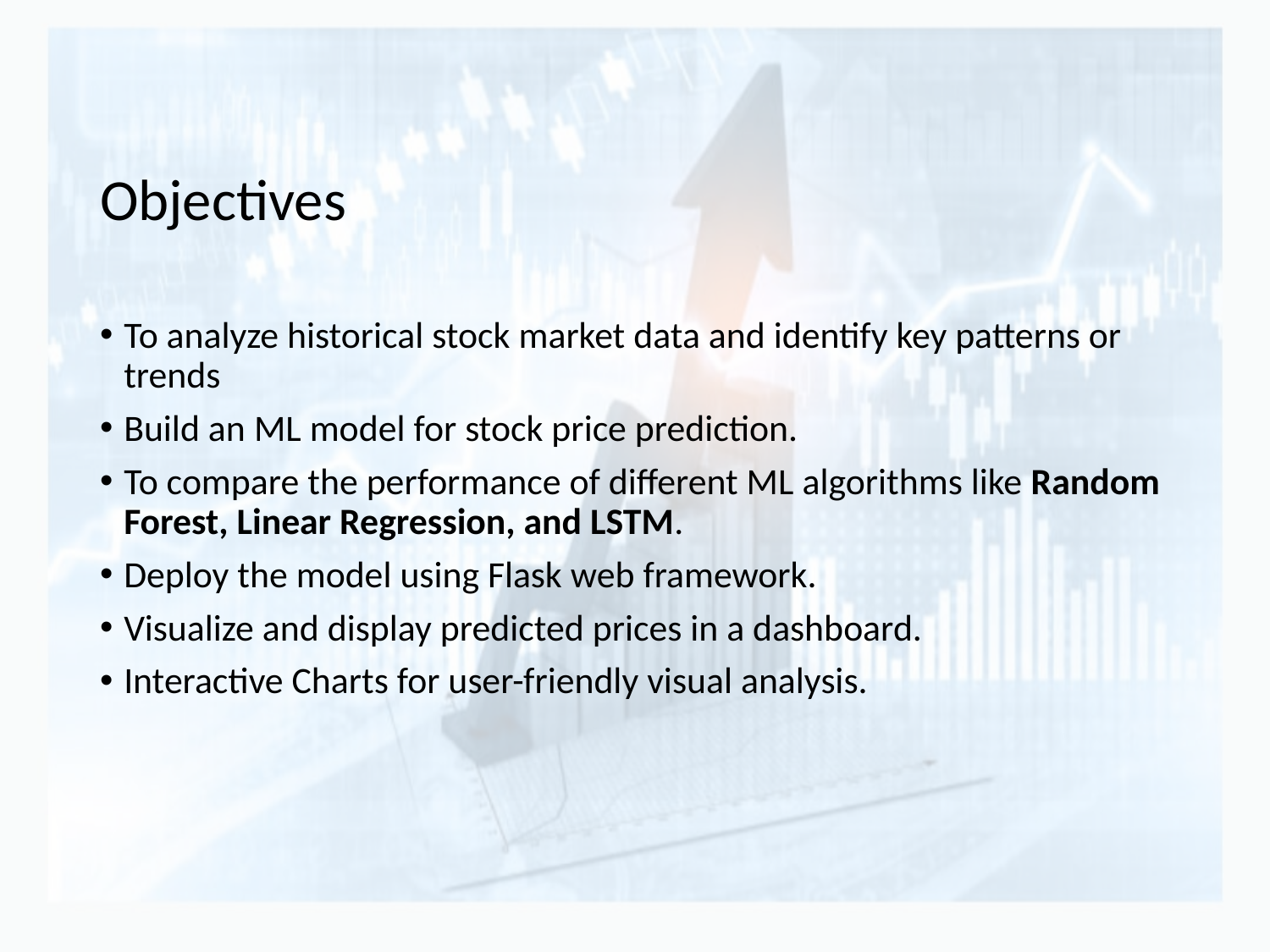

# Objectives
To analyze historical stock market data and identify key patterns or trends
Build an ML model for stock price prediction.
To compare the performance of different ML algorithms like Random Forest, Linear Regression, and LSTM.
Deploy the model using Flask web framework.
Visualize and display predicted prices in a dashboard.
Interactive Charts for user-friendly visual analysis.